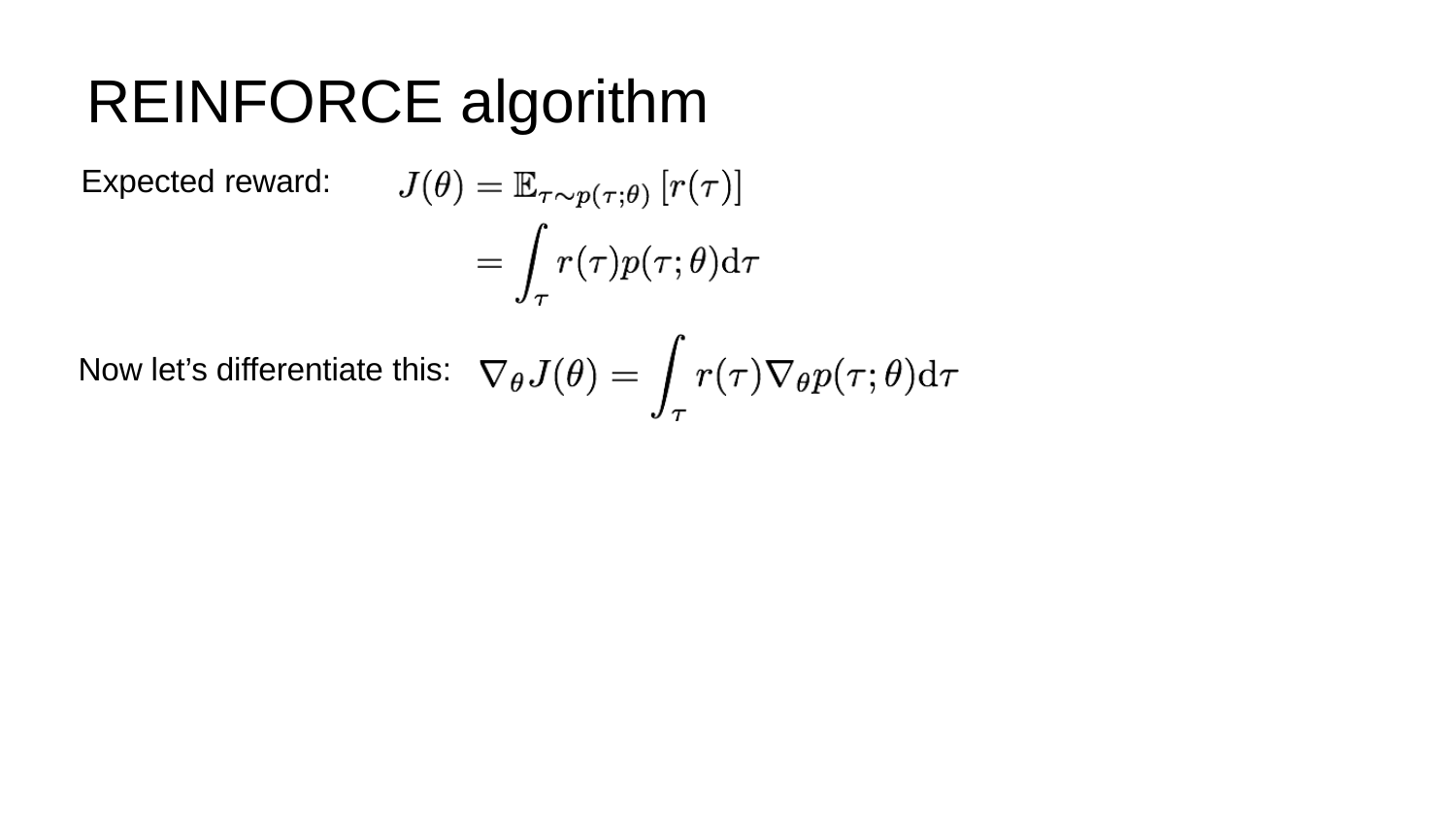

# REINFORCE algorithm
Expected reward:

Now let’s differentiate this:
Lecture 14 - 69
May 23, 2017
Fei-Fei Li & Justin Johnson & Serena Yeung